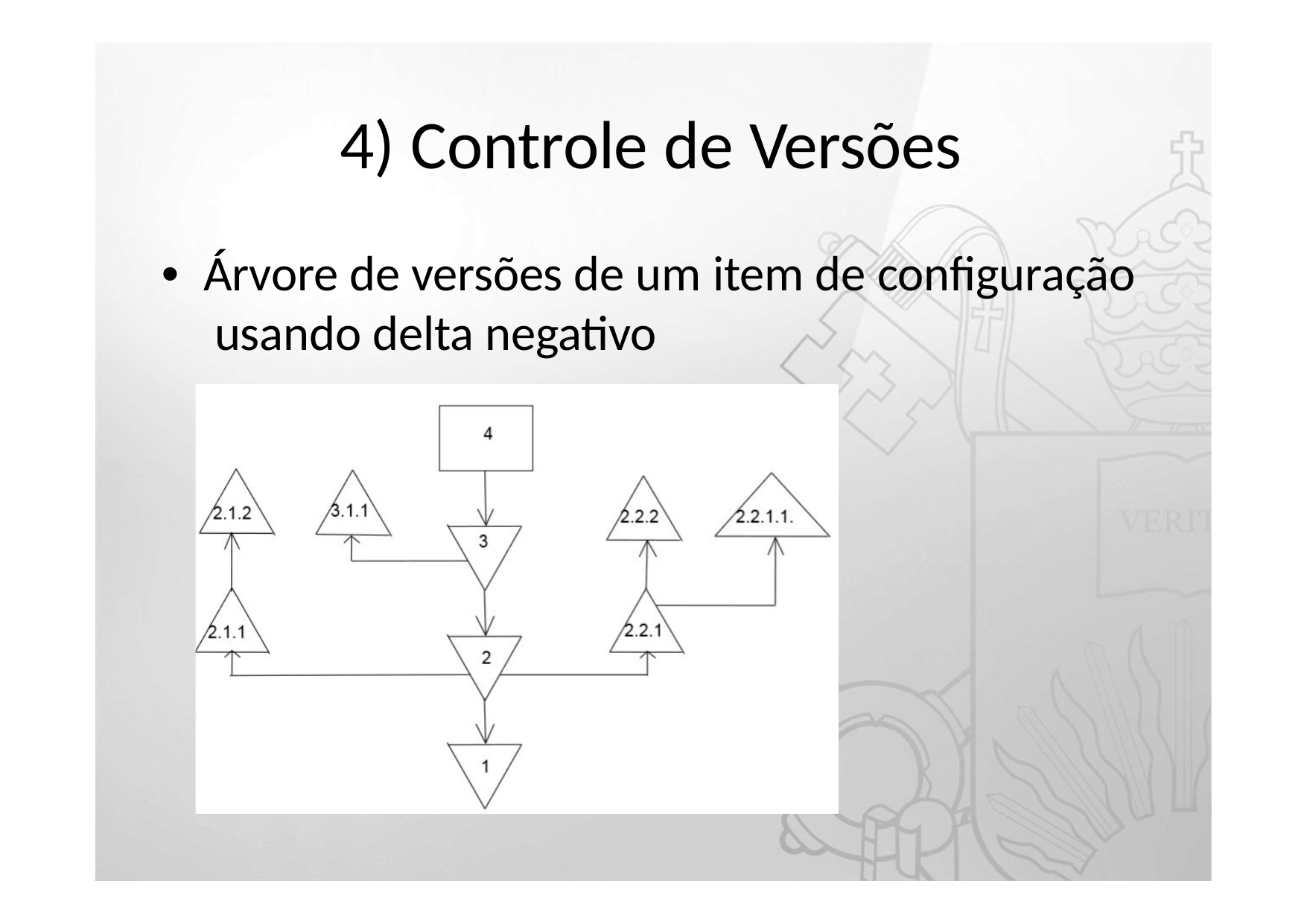

# 4) Controle de Versões
•	Árvore de versões de um item de configuração  usando delta negativo